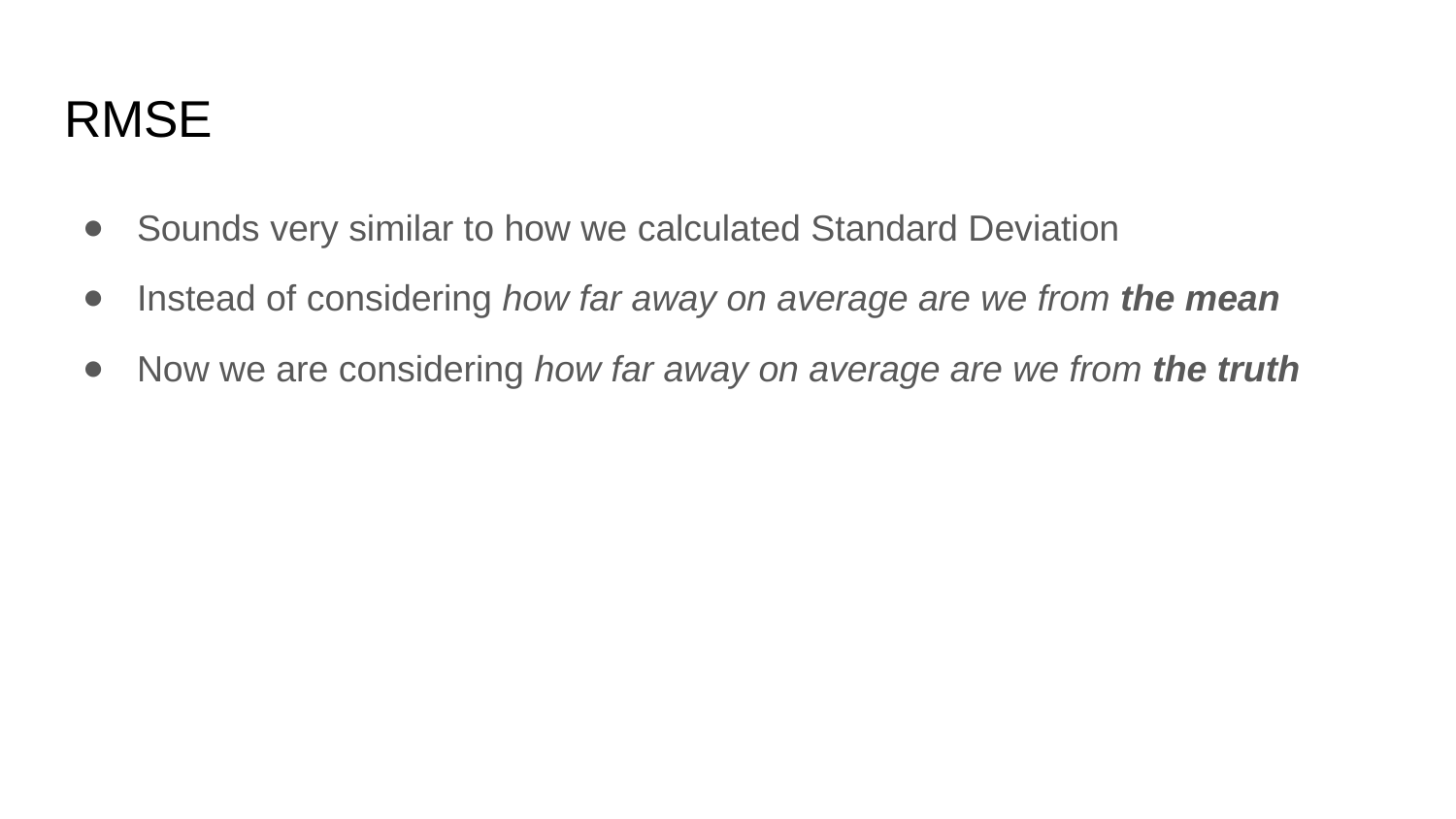

# RMSE
Sounds very similar to how we calculated Standard Deviation
Instead of considering how far away on average are we from the mean
Now we are considering how far away on average are we from the truth